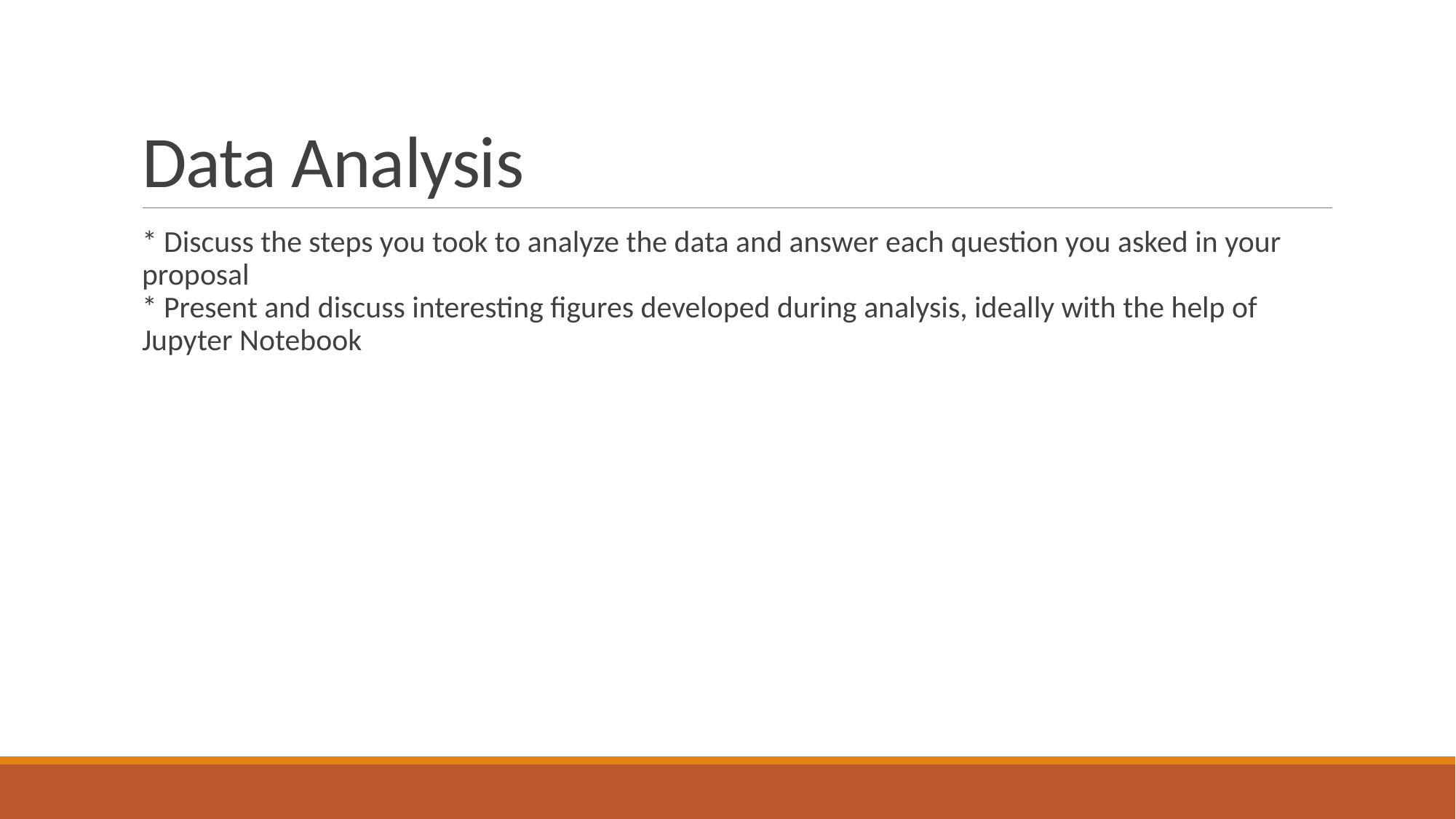

# Data Analysis
* Discuss the steps you took to analyze the data and answer each question you asked in your proposal
* Present and discuss interesting figures developed during analysis, ideally with the help of Jupyter Notebook